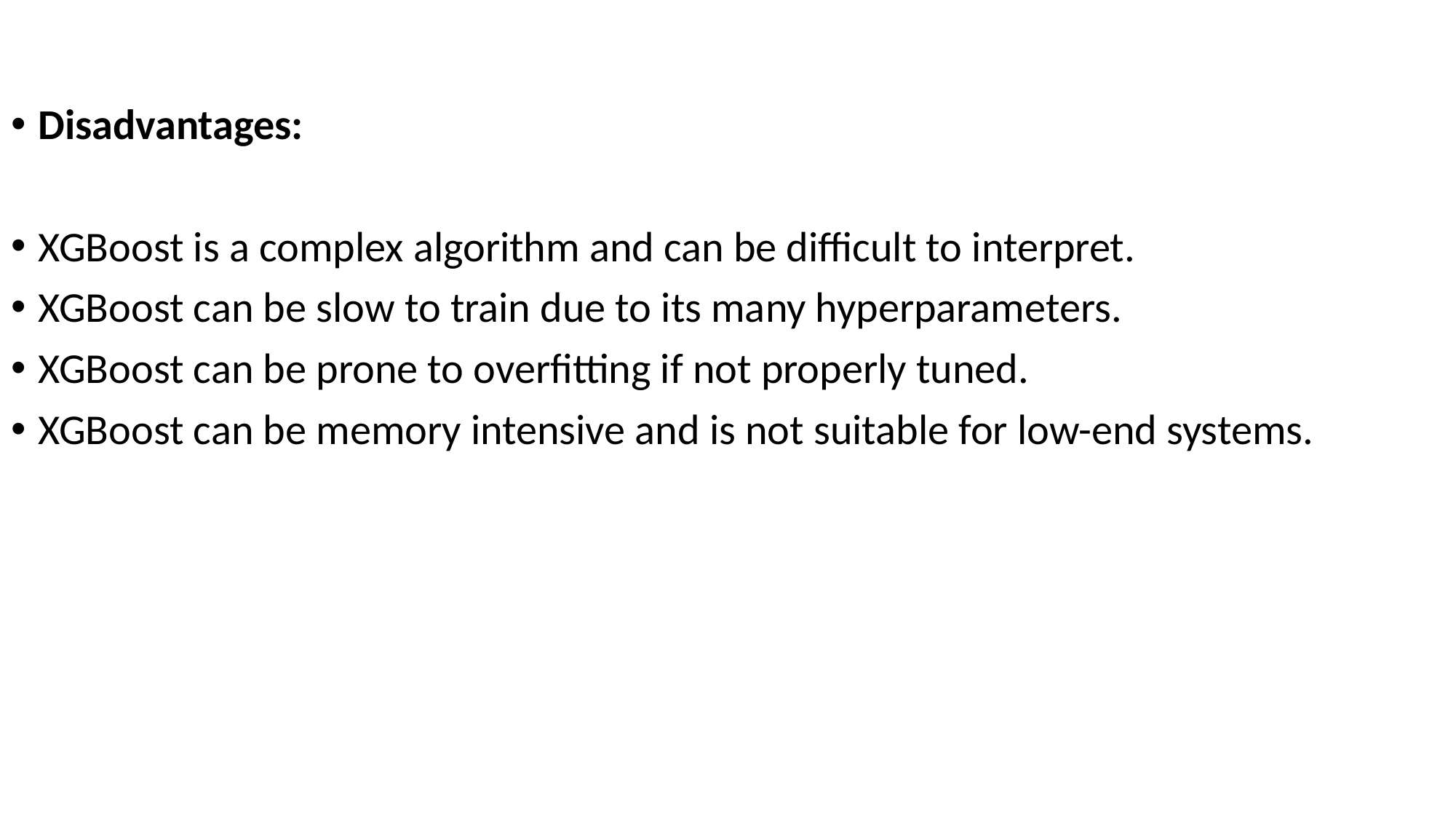

Disadvantages:

XGBoost is a complex algorithm and can be difficult to interpret.
XGBoost can be slow to train due to its many hyperparameters.
XGBoost can be prone to overfitting if not properly tuned.
XGBoost can be memory intensive and is not suitable for low-end systems.